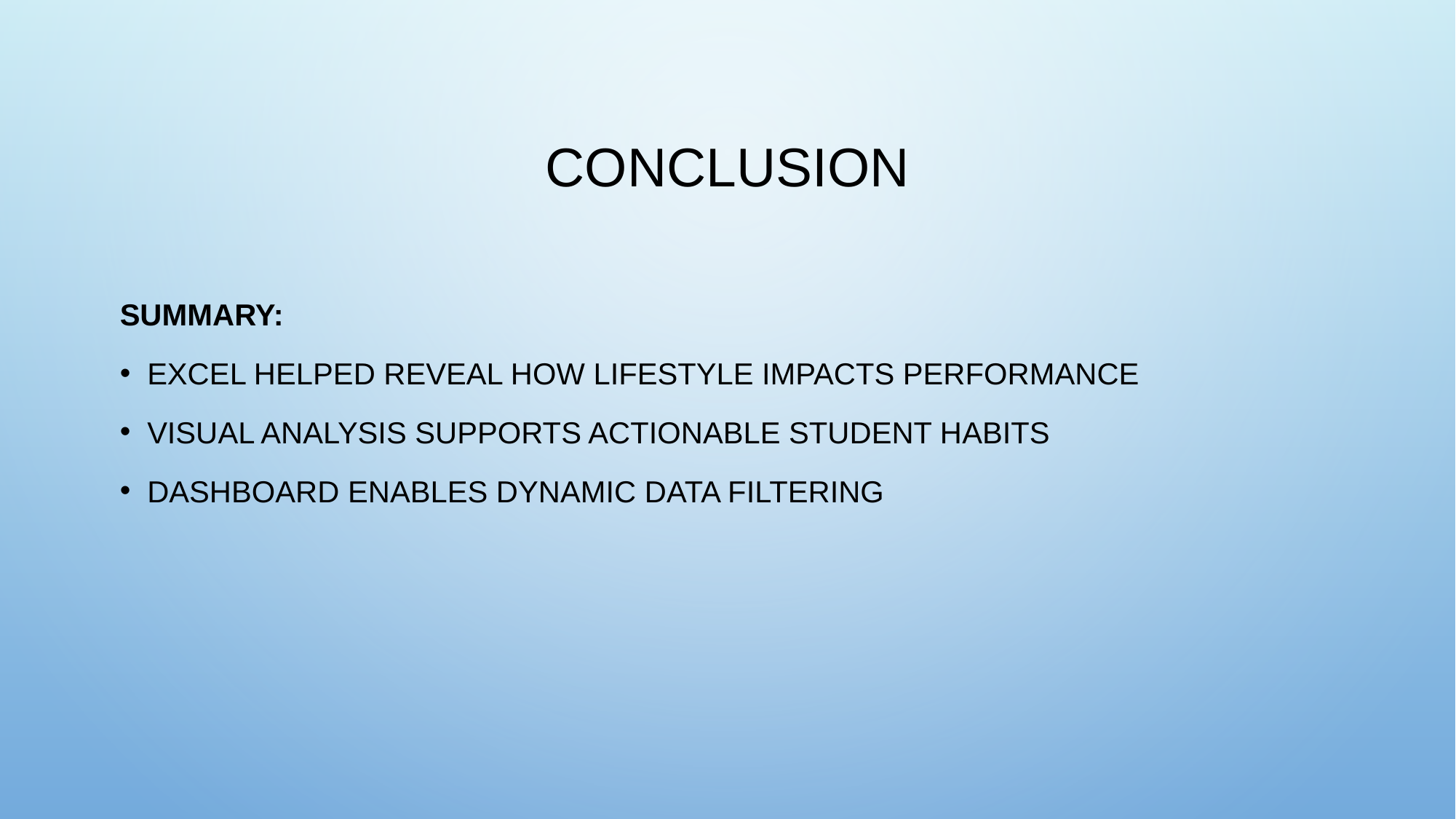

# Conclusion
Summary:
Excel helped reveal how lifestyle impacts performance
Visual analysis supports actionable student habits
Dashboard enables dynamic data filtering